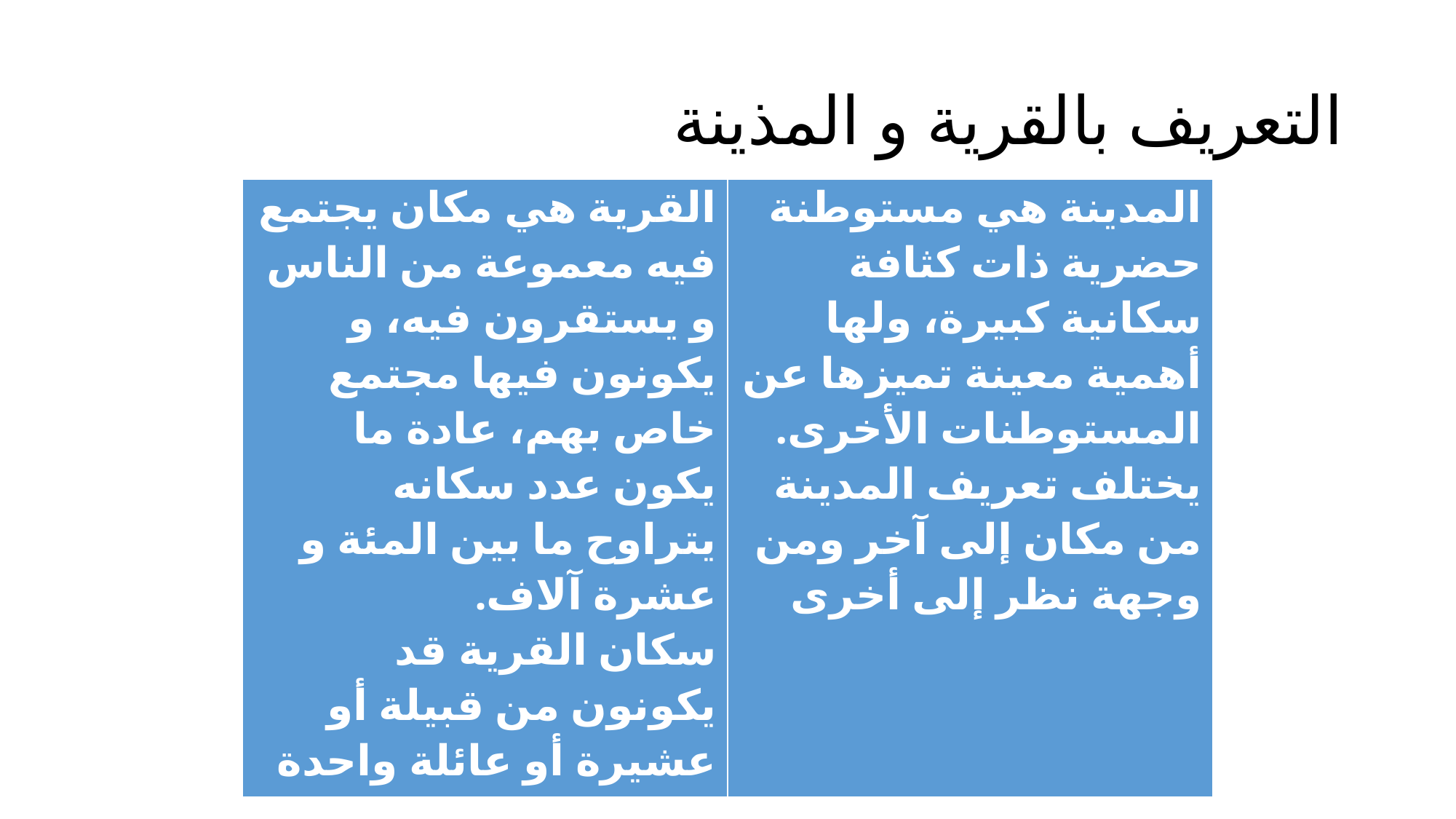

# التعريف بالقرية و المذينة
| القرية هي مكان يجتمع فيه معموعة من الناس و يستقرون فيه، و يكونون فيها مجتمع خاص بهم، عادة ما يكون عدد سكانه يتراوح ما بين المئة و عشرة آلاف. سكان القرية قد يكونون من قبيلة أو عشيرة أو عائلة واحدة | المدينة هي مستوطنة حضرية ذات كثافة سكانية كبيرة، ولها أهمية معينة تميزها عن المستوطنات الأخرى. يختلف تعريف المدينة من مكان إلى آخر ومن وجهة نظر إلى أخرى |
| --- | --- |